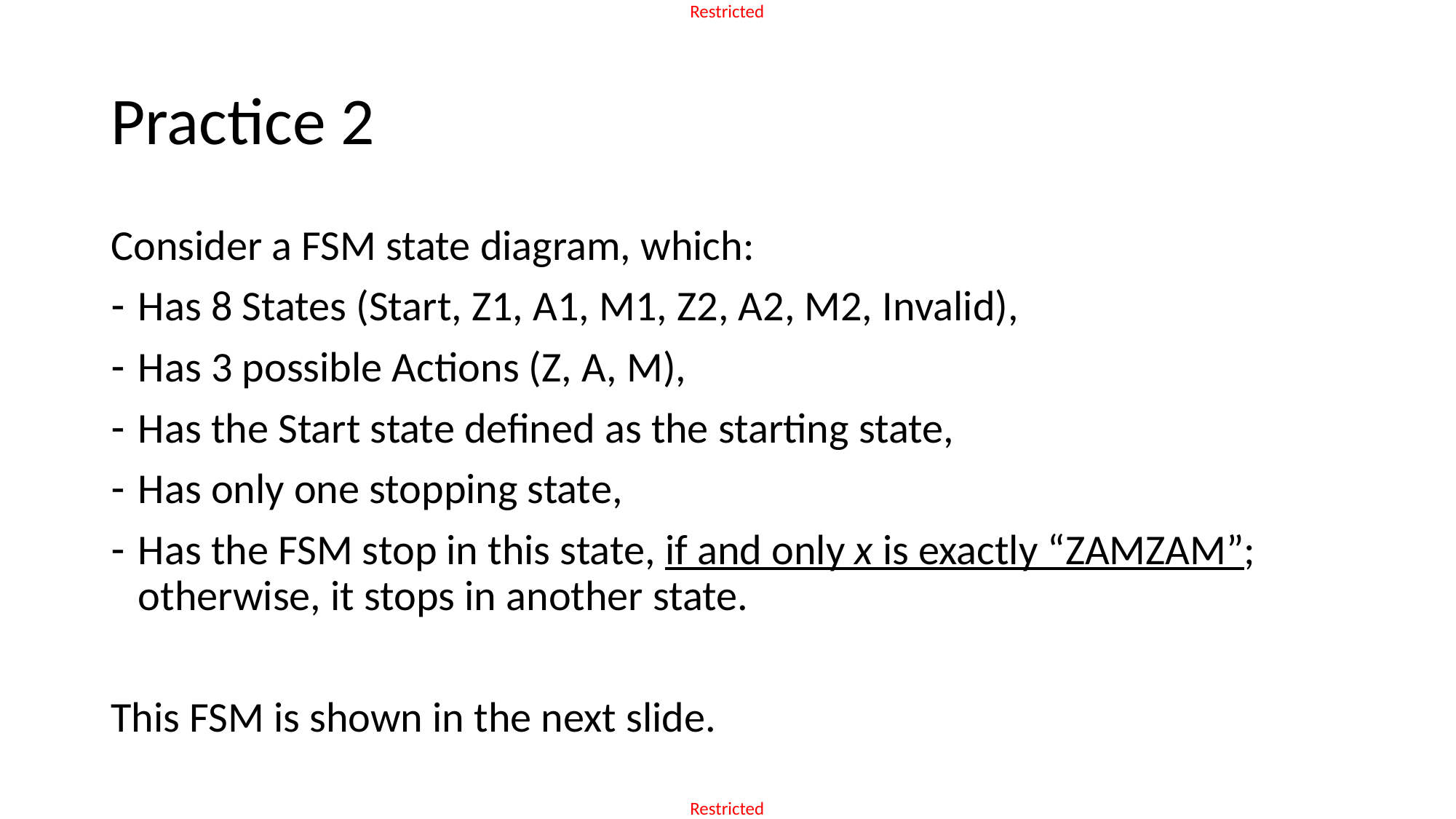

# Practice 2
Consider a FSM state diagram, which:
Has 8 States (Start, Z1, A1, M1, Z2, A2, M2, Invalid),
Has 3 possible Actions (Z, A, M),
Has the Start state defined as the starting state,
Has only one stopping state,
Has the FSM stop in this state, if and only x is exactly “ZAMZAM”; otherwise, it stops in another state.

This FSM is shown in the next slide.